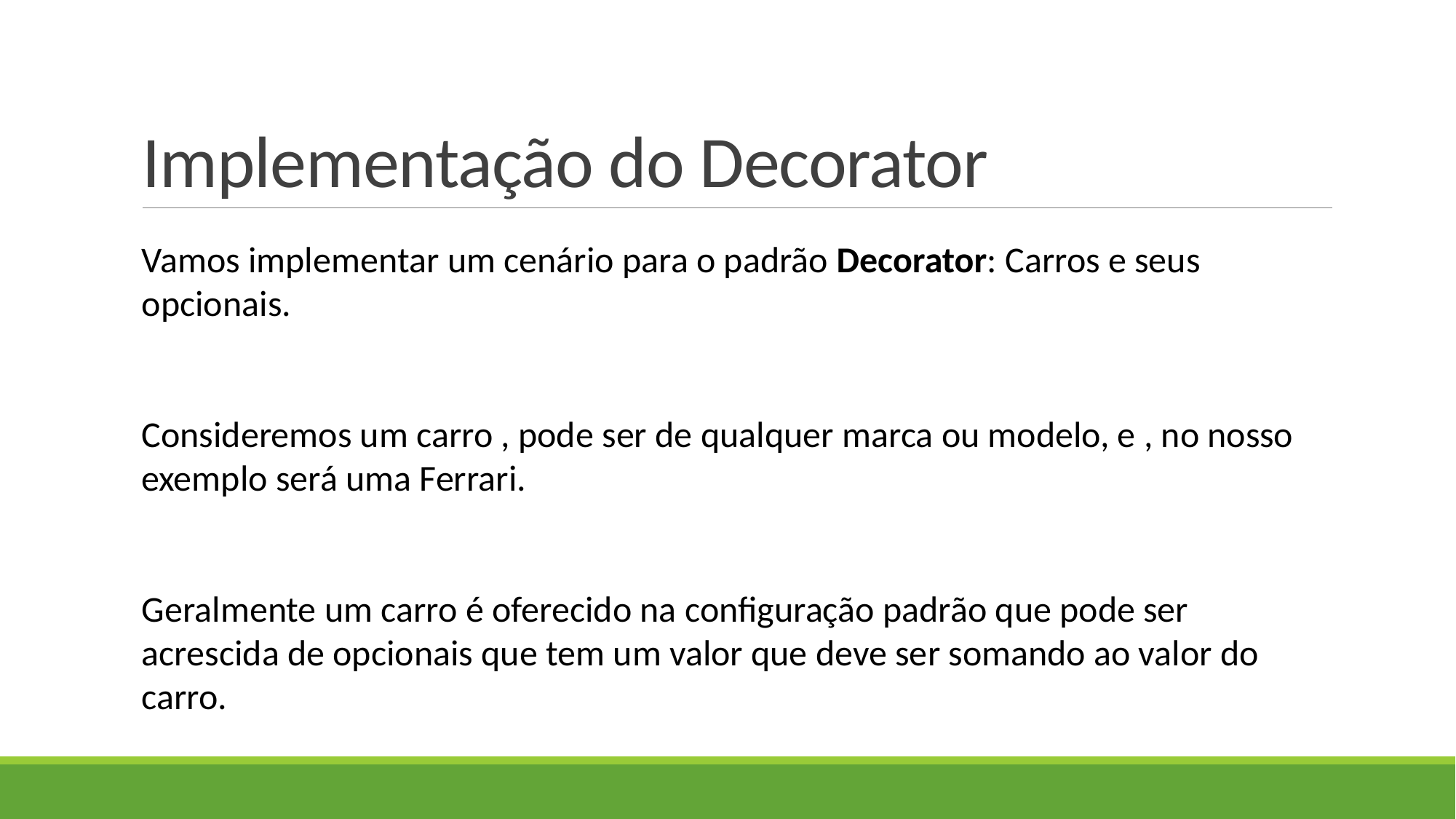

# Implementação do Decorator
Vamos implementar um cenário para o padrão Decorator: Carros e seus opcionais.

Consideremos um carro , pode ser de qualquer marca ou modelo, e , no nosso exemplo será uma Ferrari.

Geralmente um carro é oferecido na configuração padrão que pode ser acrescida de opcionais que tem um valor que deve ser somando ao valor do carro.